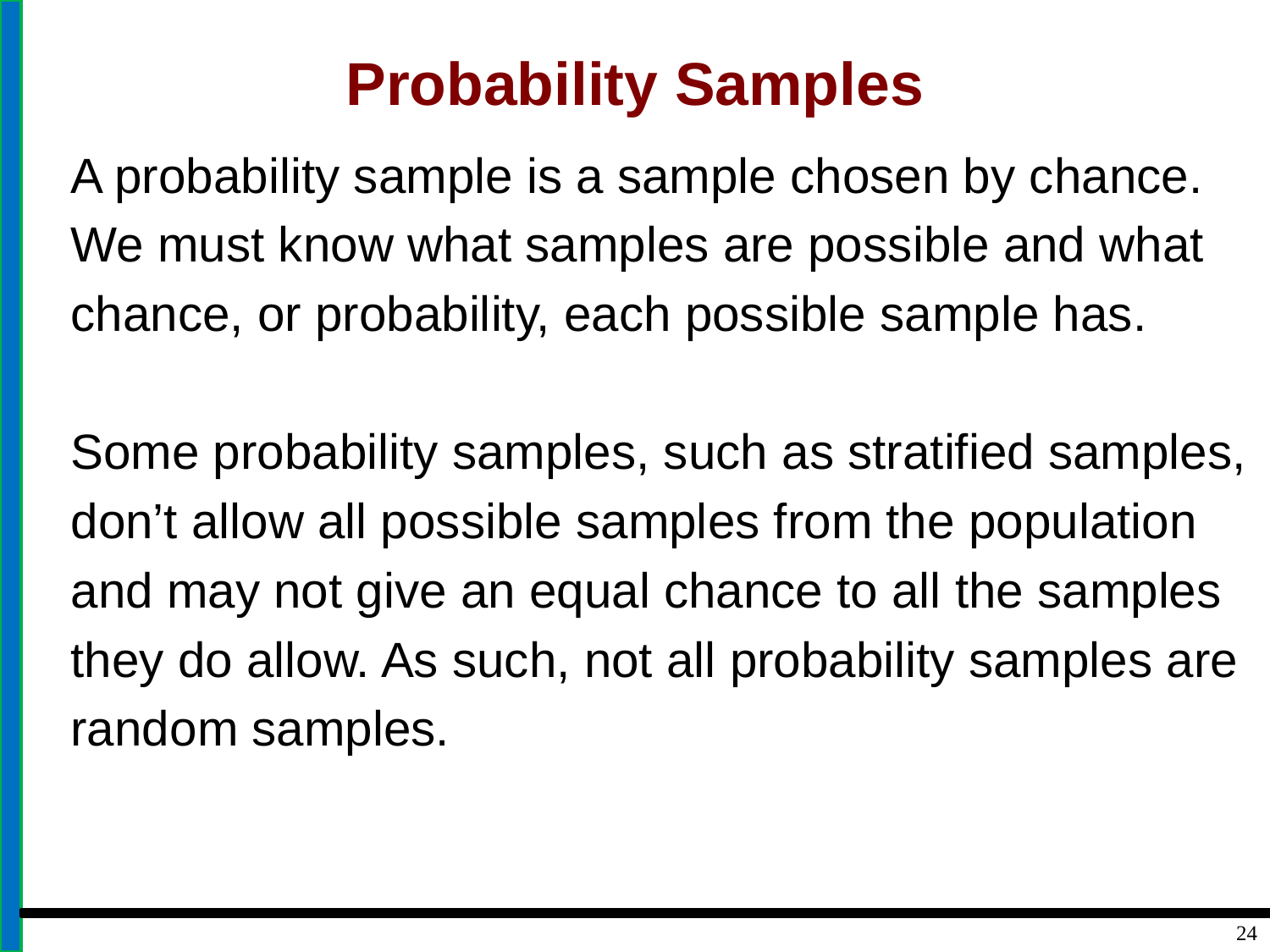

# Probability Samples
A probability sample is a sample chosen by chance.
We must know what samples are possible and what
chance, or probability, each possible sample has.

Some probability samples, such as stratified samples,
don’t allow all possible samples from the population
and may not give an equal chance to all the samples
they do allow. As such, not all probability samples are
random samples.